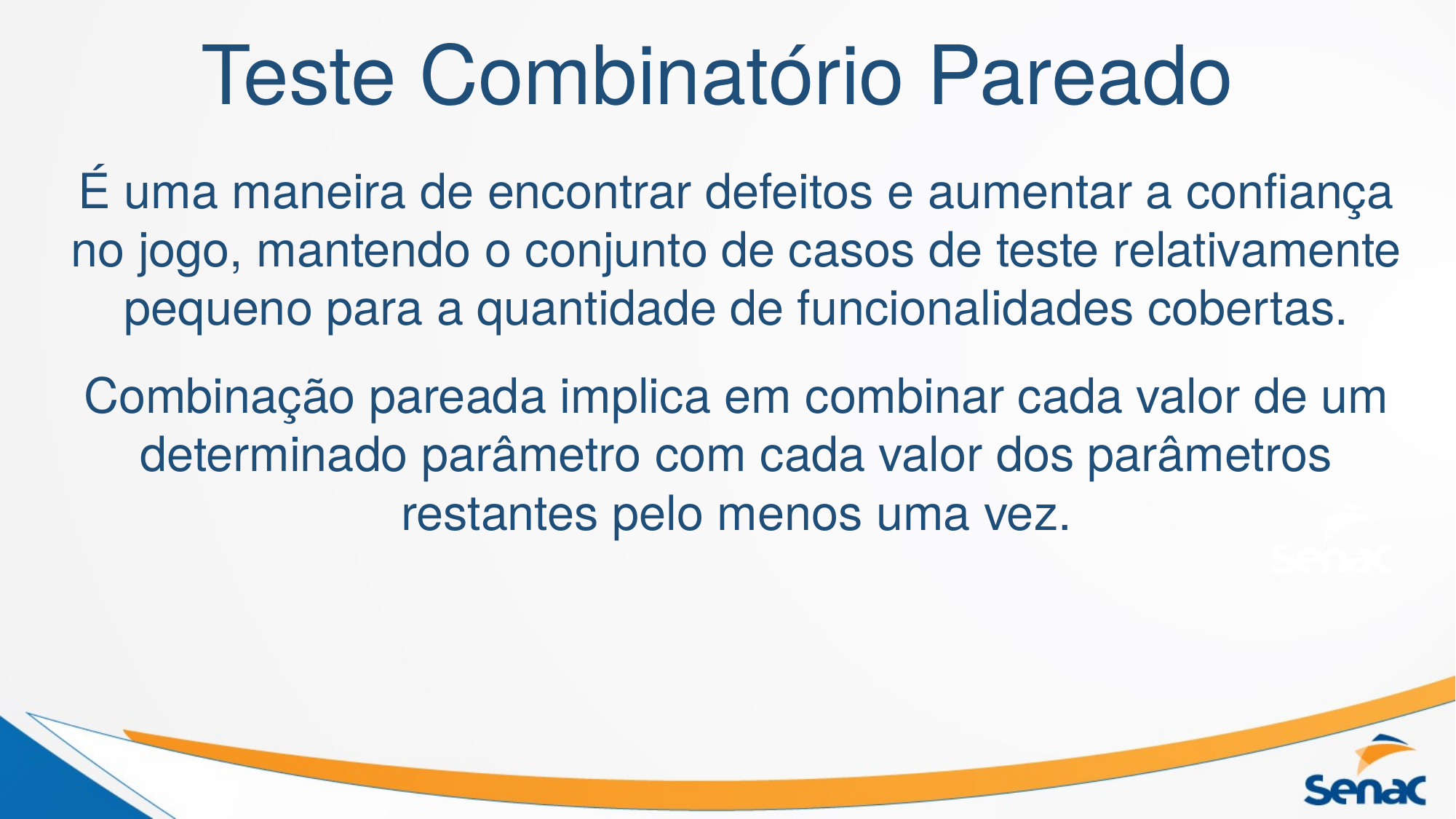

# Teste Combinatório Pareado
É uma maneira de encontrar defeitos e aumentar a confiança no jogo, mantendo o conjunto de casos de teste relativamente pequeno para a quantidade de funcionalidades cobertas.
Combinação pareada implica em combinar cada valor de um determinado parâmetro com cada valor dos parâmetros restantes pelo menos uma vez.